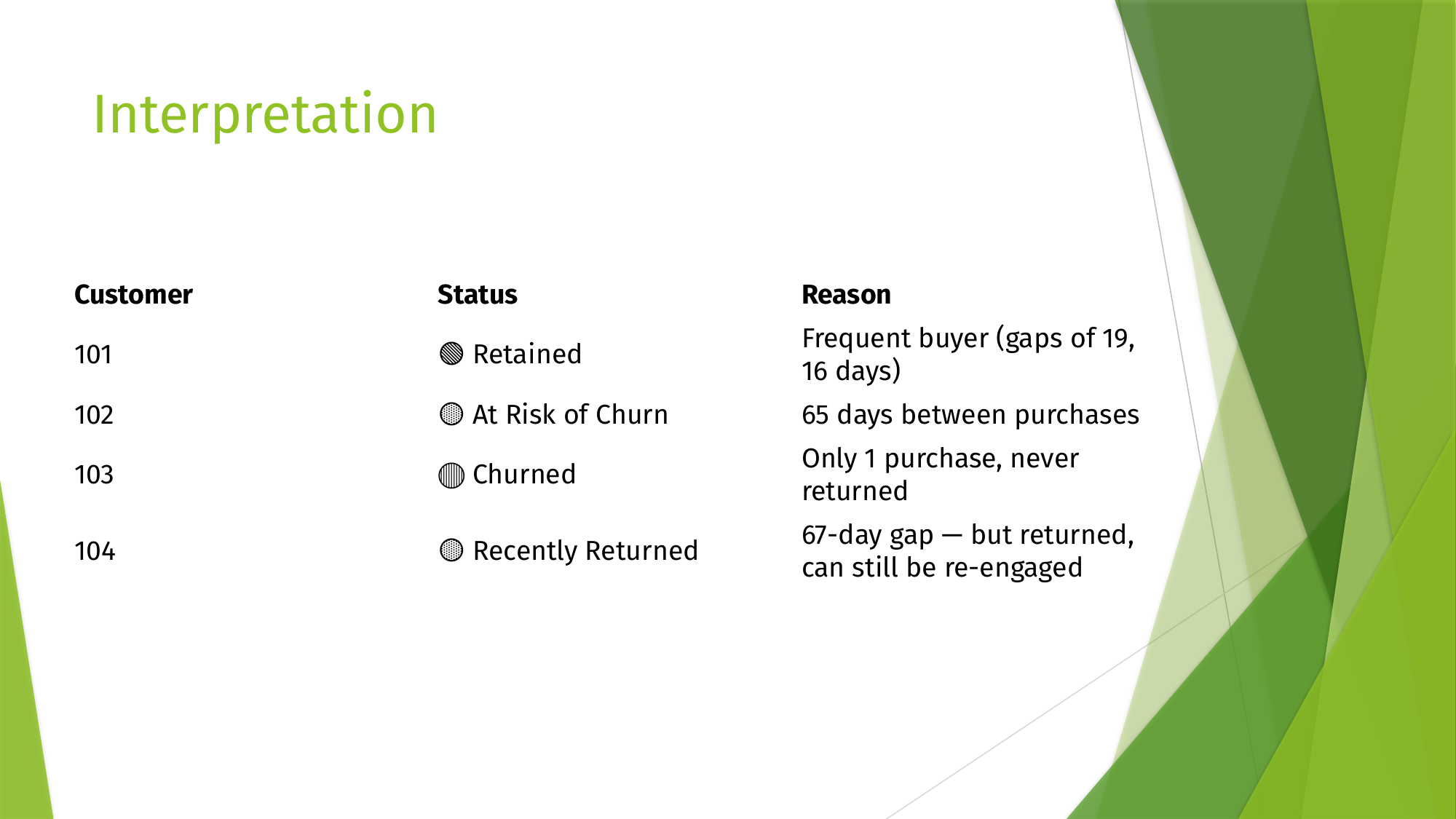

# Interpretation
| Customer | Status | Reason |
| --- | --- | --- |
| 101 | 🟢 Retained | Frequent buyer (gaps of 19, 16 days) |
| 102 | 🟡 At Risk of Churn | 65 days between purchases |
| 103 | 🔴 Churned | Only 1 purchase, never returned |
| 104 | 🟡 Recently Returned | 67-day gap — but returned, can still be re-engaged |